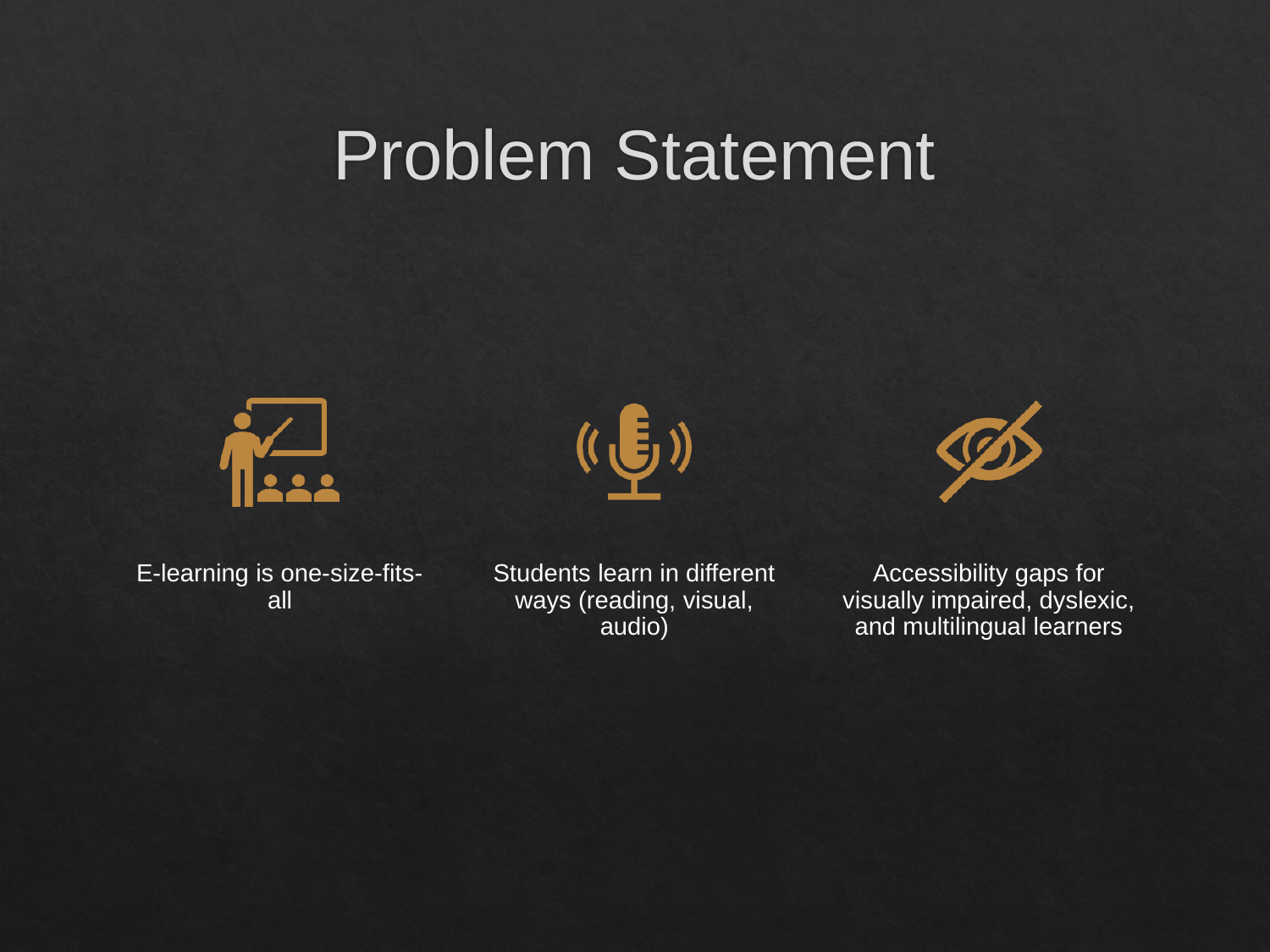

# Problem Statement
E-learning is one-size-fits-all
Students learn in different ways (reading, visual, audio)
Accessibility gaps for visually impaired, dyslexic, and multilingual learners